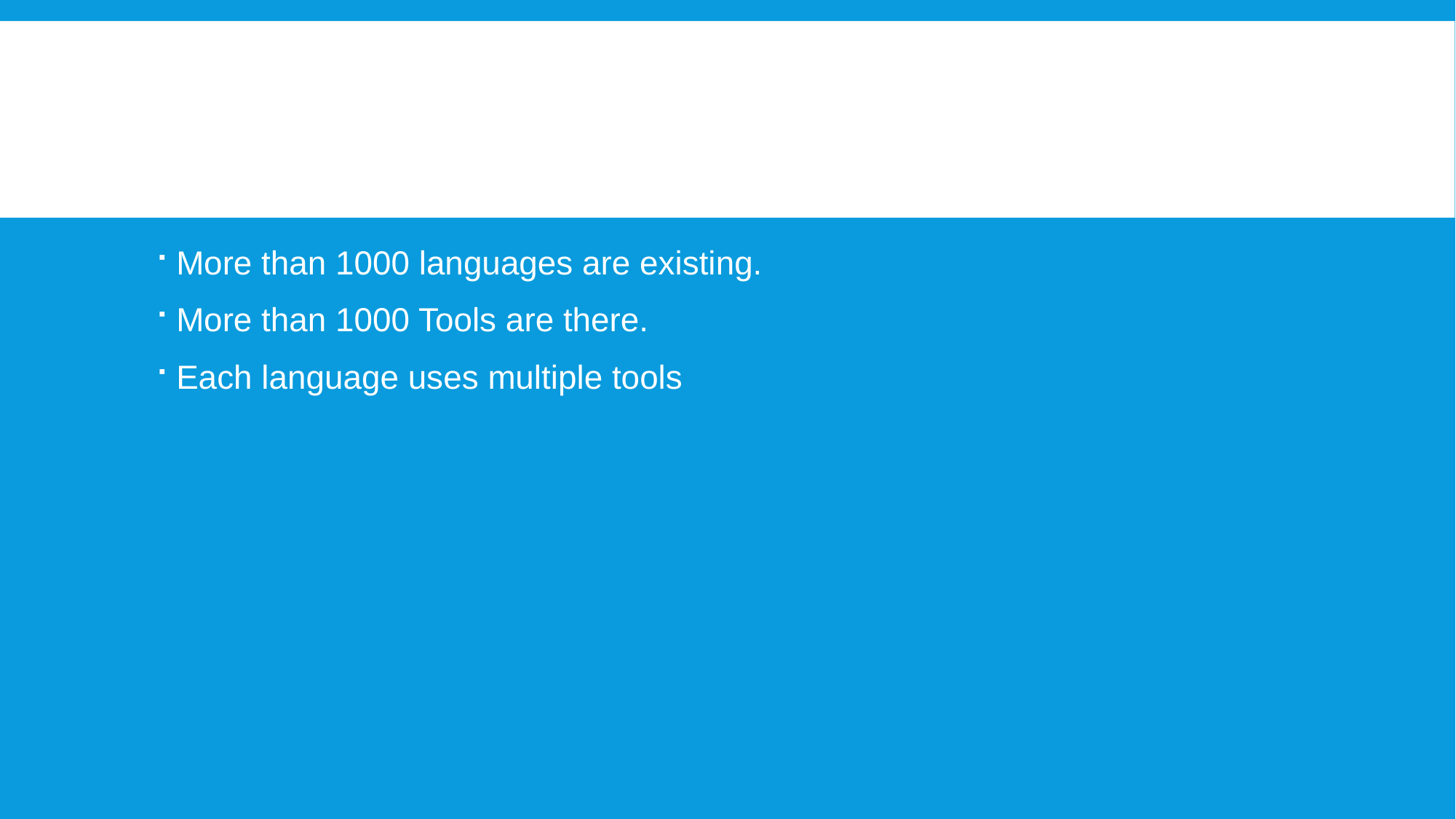

#
More than 1000 languages are existing.
More than 1000 Tools are there.
Each language uses multiple tools